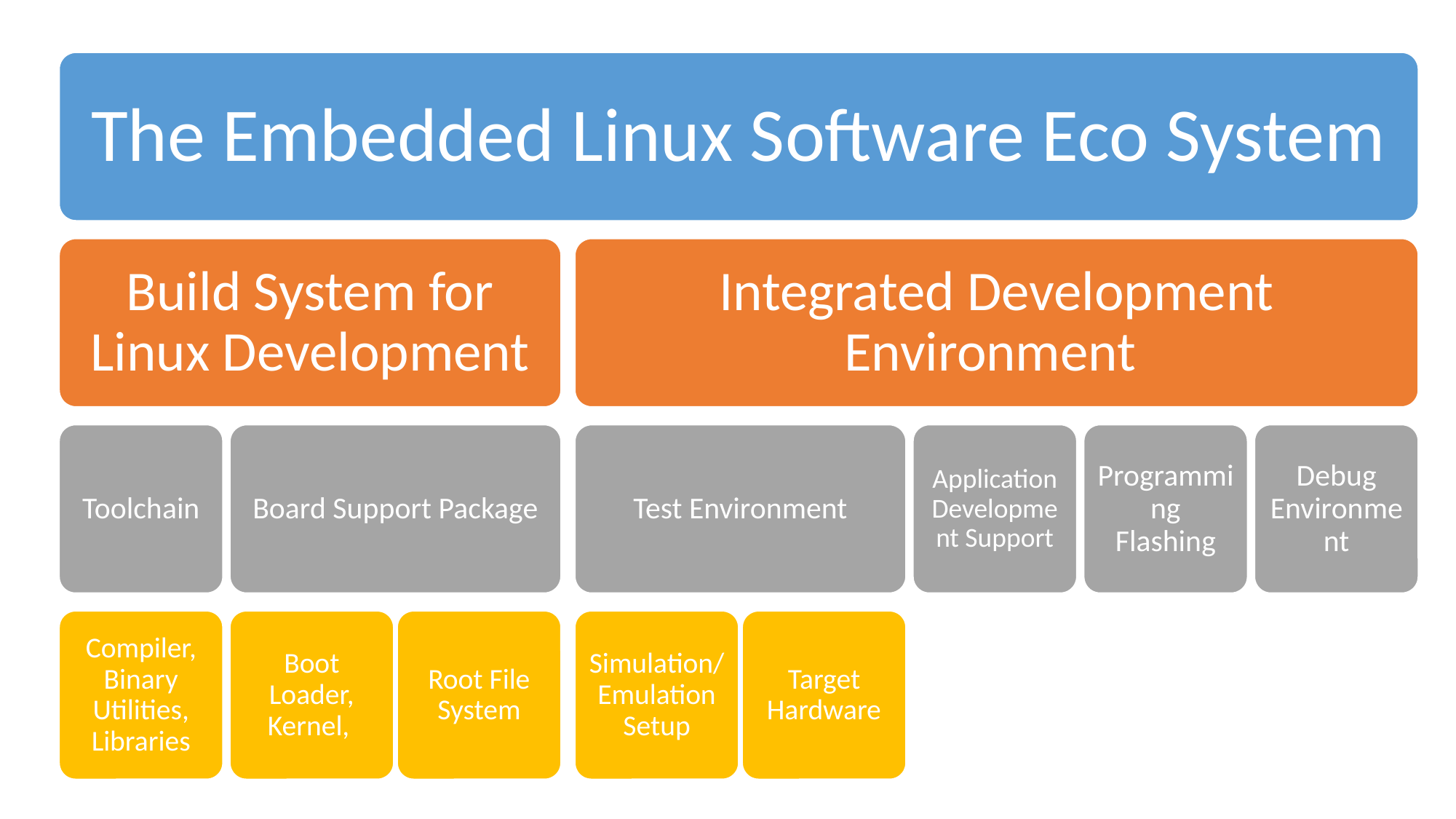

The Embedded Linux Software Eco System

Build System for Linux Development
Integrated Development Environment

Toolchain
Application Development Support
Programming Flashing
Debug Environment
Board Support Package
Test Environment

Compiler, Binary Utilities, Libraries
Boot Loader, Kernel,
Root File System
Simulation/ Emulation Setup
Target Hardware